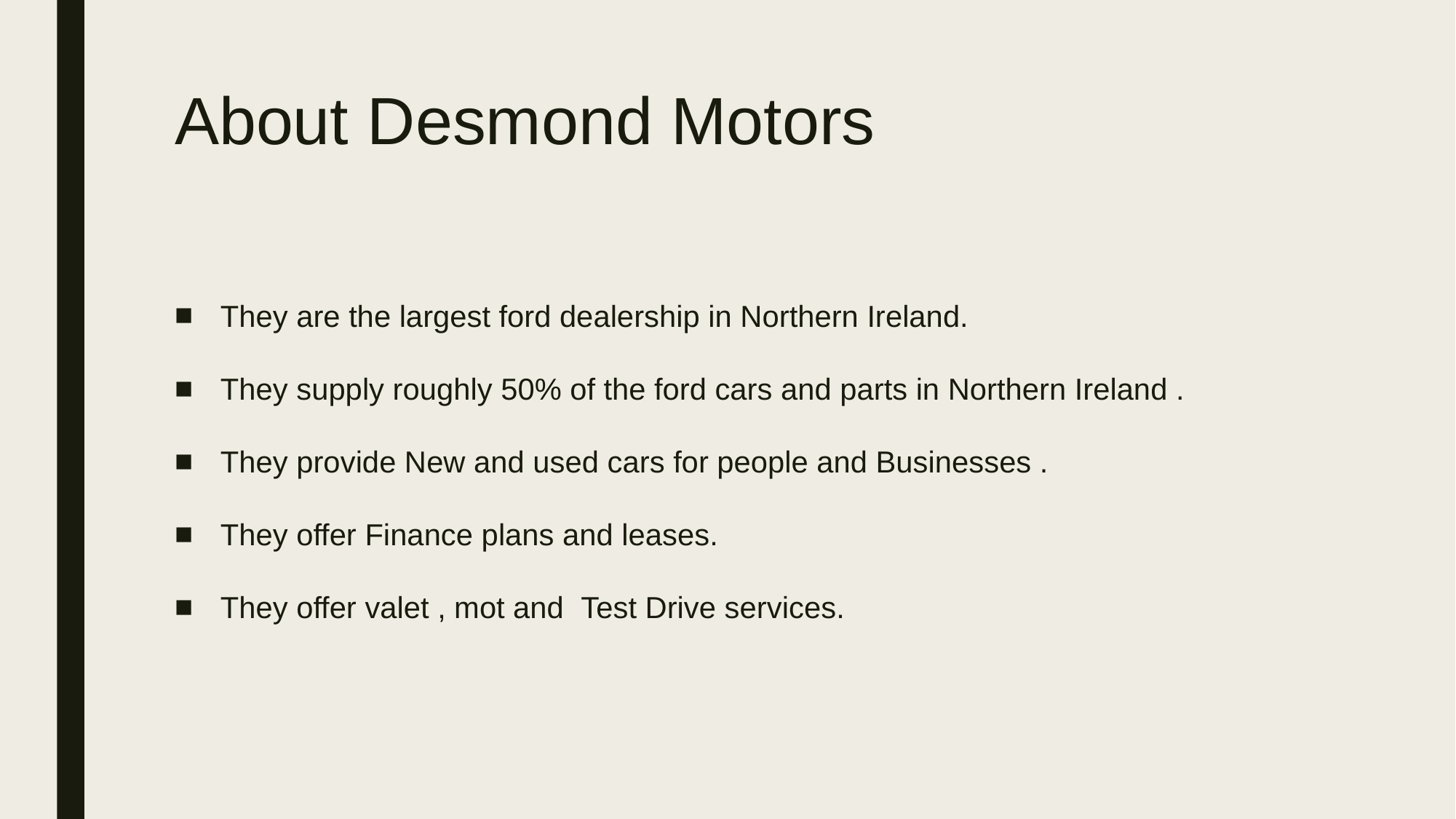

# About Desmond Motors
They are the largest ford dealership in Northern Ireland.
They supply roughly 50% of the ford cars and parts in Northern Ireland .
They provide New and used cars for people and Businesses .
They offer Finance plans and leases.
They offer valet , mot and  Test Drive services.